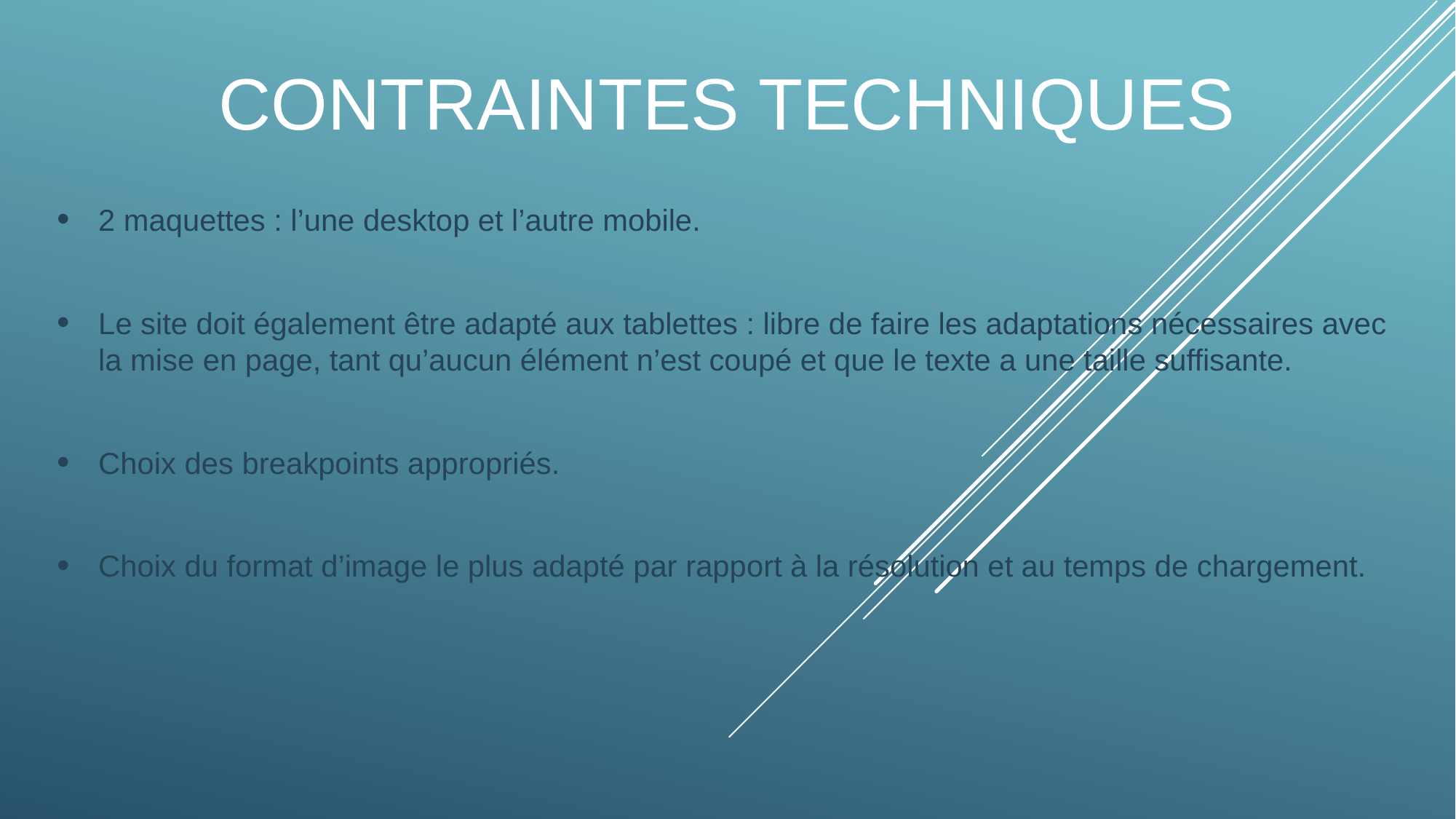

# Contraintes techniques
2 maquettes : l’une desktop et l’autre mobile.

Le site doit également être adapté aux tablettes : libre de faire les adaptations nécessaires avec la mise en page, tant qu’aucun élément n’est coupé et que le texte a une taille suffisante.

Choix des breakpoints appropriés.

Choix du format d’image le plus adapté par rapport à la résolution et au temps de chargement.